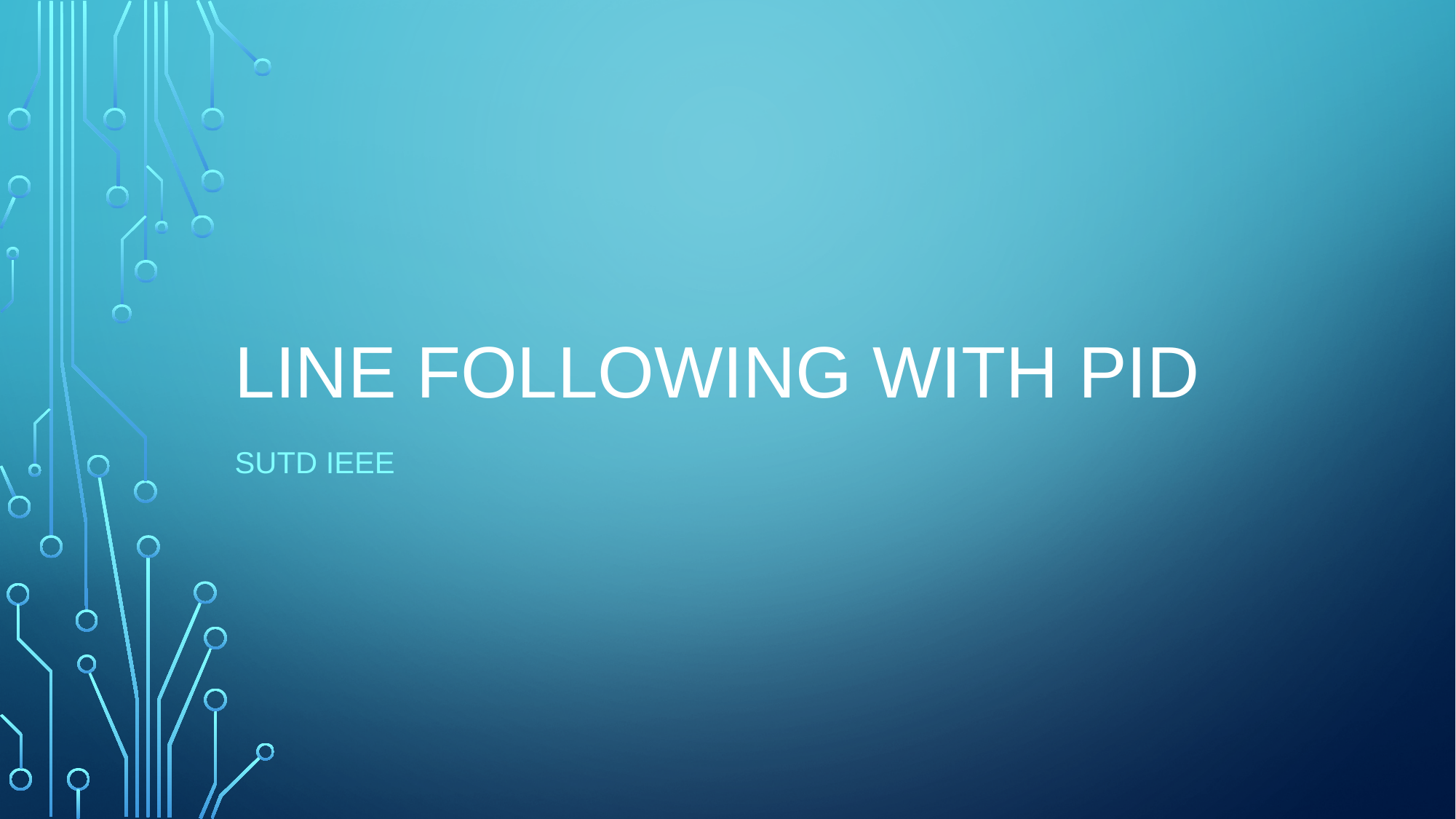

# Line Following with PID
SUTD IEEE